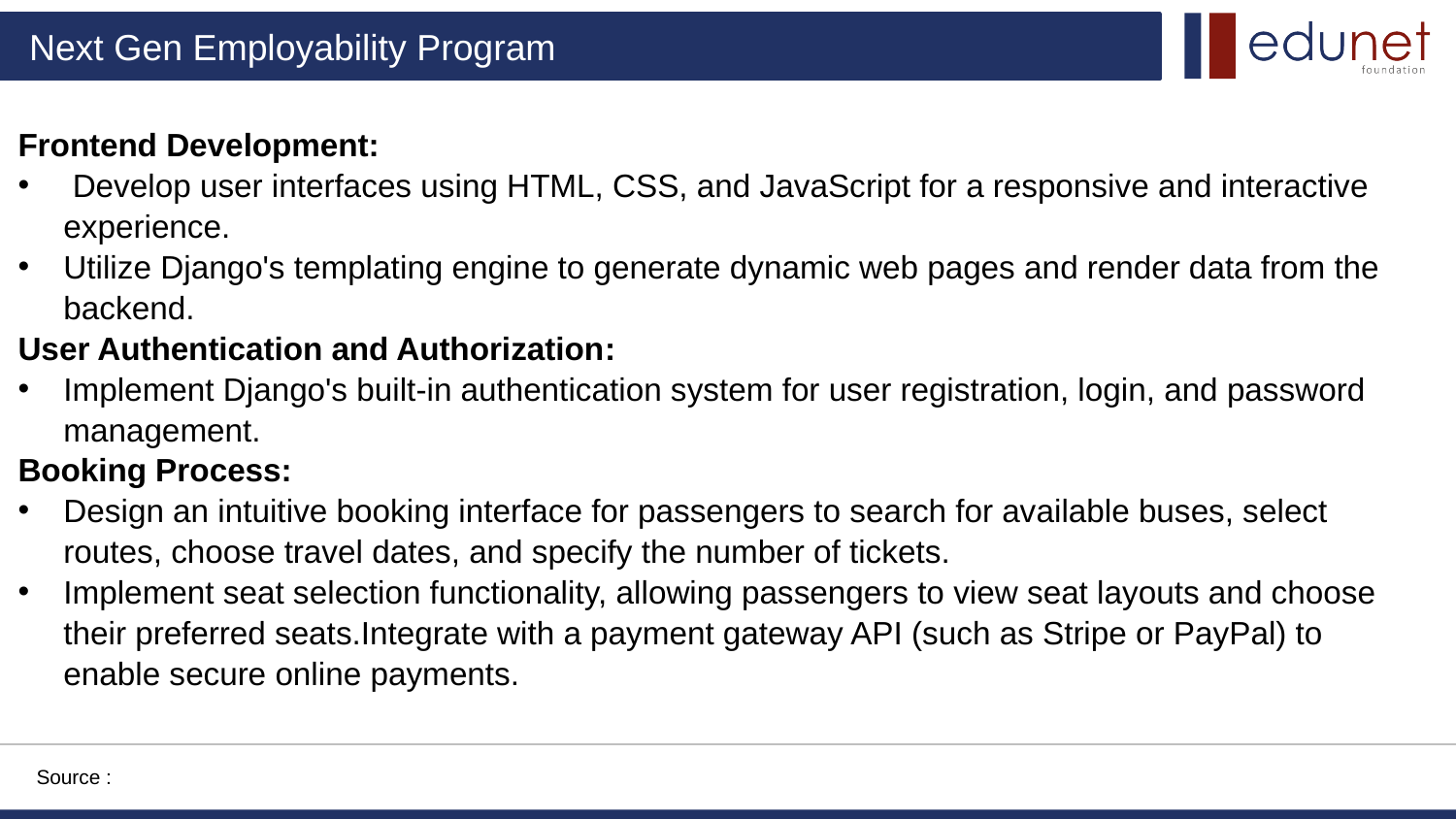

Frontend Development:
 Develop user interfaces using HTML, CSS, and JavaScript for a responsive and interactive experience.
Utilize Django's templating engine to generate dynamic web pages and render data from the backend.
User Authentication and Authorization:
Implement Django's built-in authentication system for user registration, login, and password management.
Booking Process:
Design an intuitive booking interface for passengers to search for available buses, select routes, choose travel dates, and specify the number of tickets.
Implement seat selection functionality, allowing passengers to view seat layouts and choose their preferred seats.Integrate with a payment gateway API (such as Stripe or PayPal) to enable secure online payments.

Source :